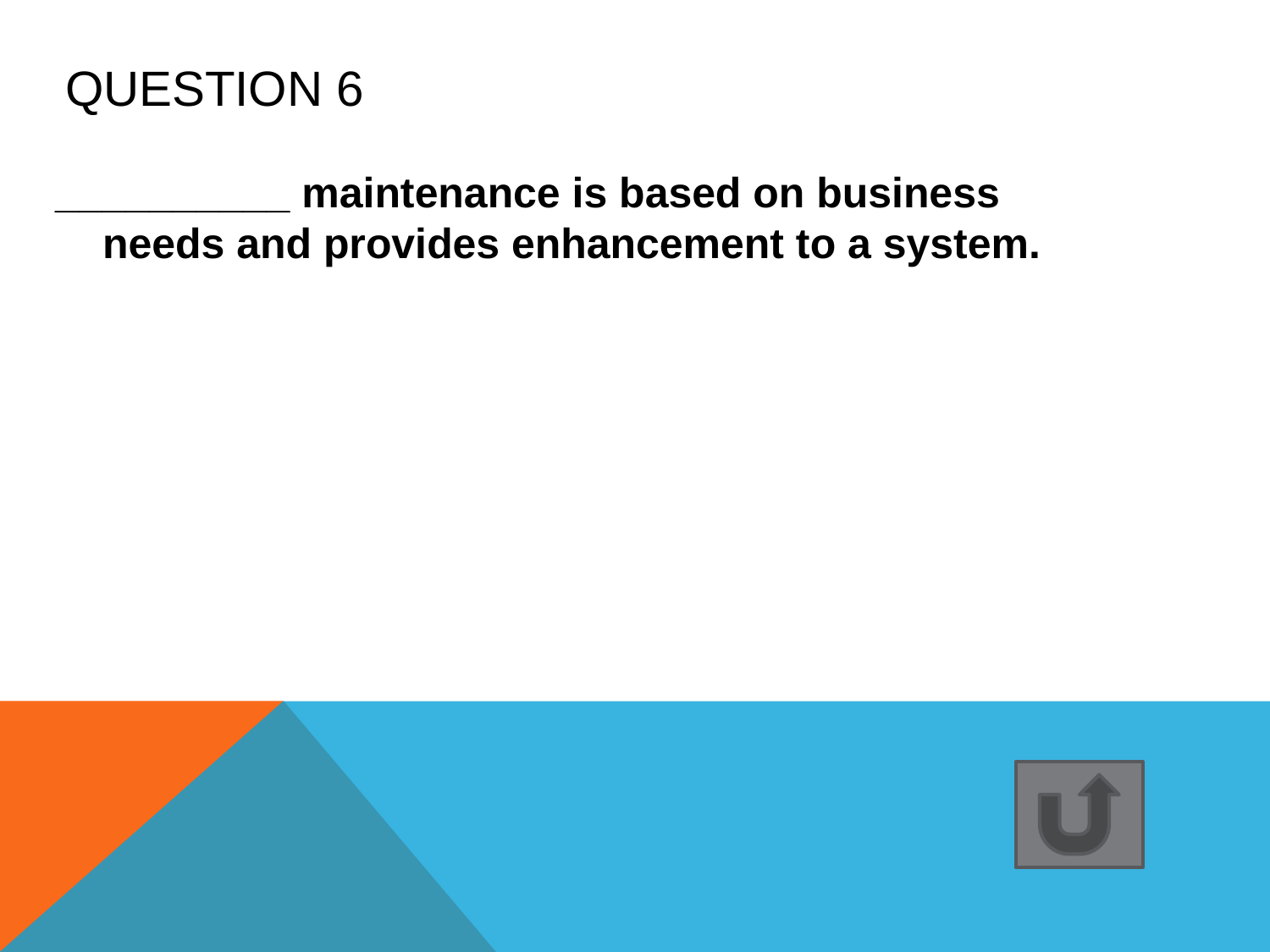

# Question 6
__________ maintenance is based on business needs and provides enhancement to a system.

=> Adaptive